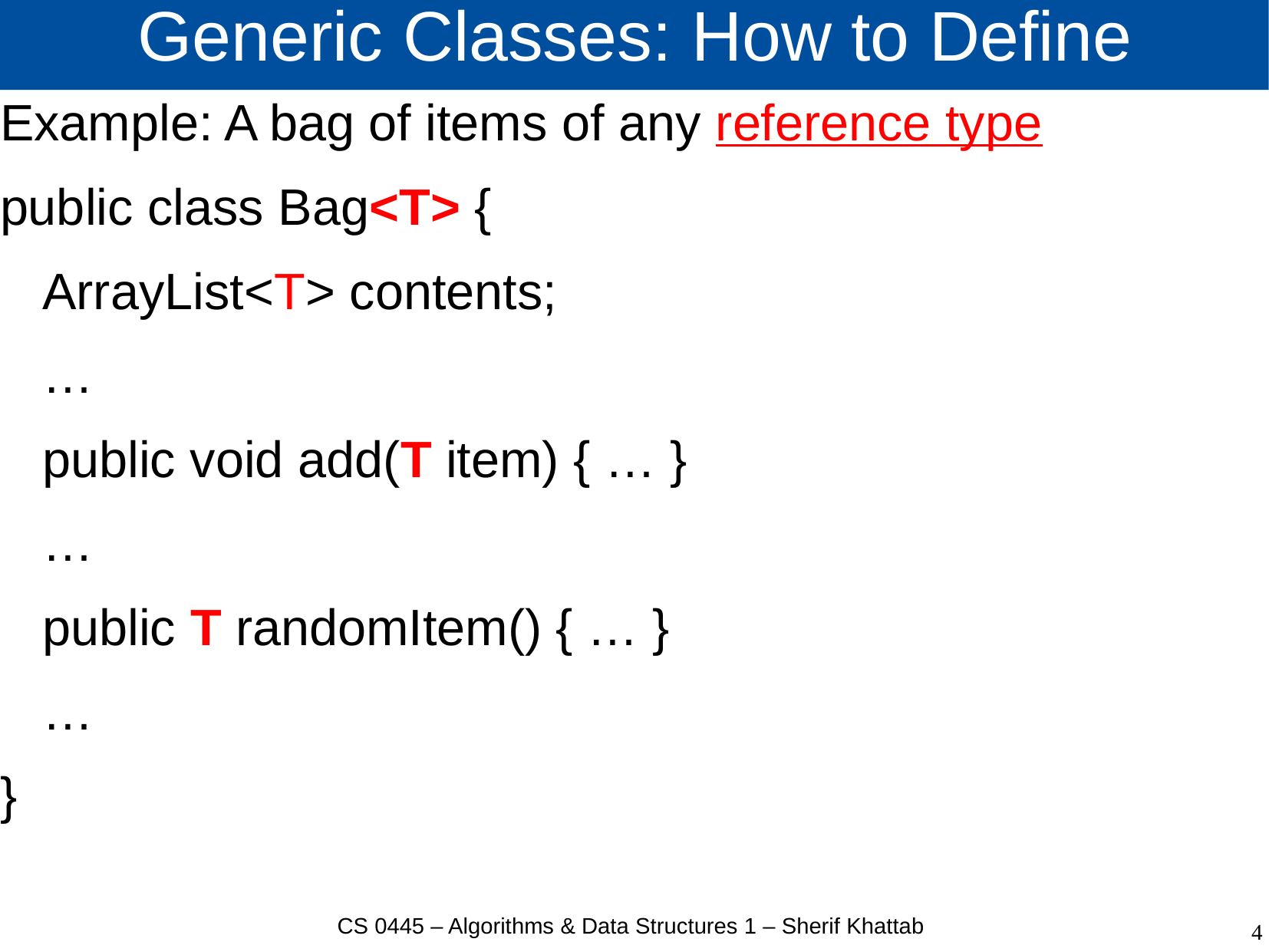

# Generic Classes: How to Define
Example: A bag of items of any reference type
public class Bag<T> {
   ArrayList<T> contents;
   …
   public void add(T item) { … }
   …
   public T randomItem() { … }
   …
}

CS 0445 – Algorithms & Data Structures 1 – Sherif Khattab
4